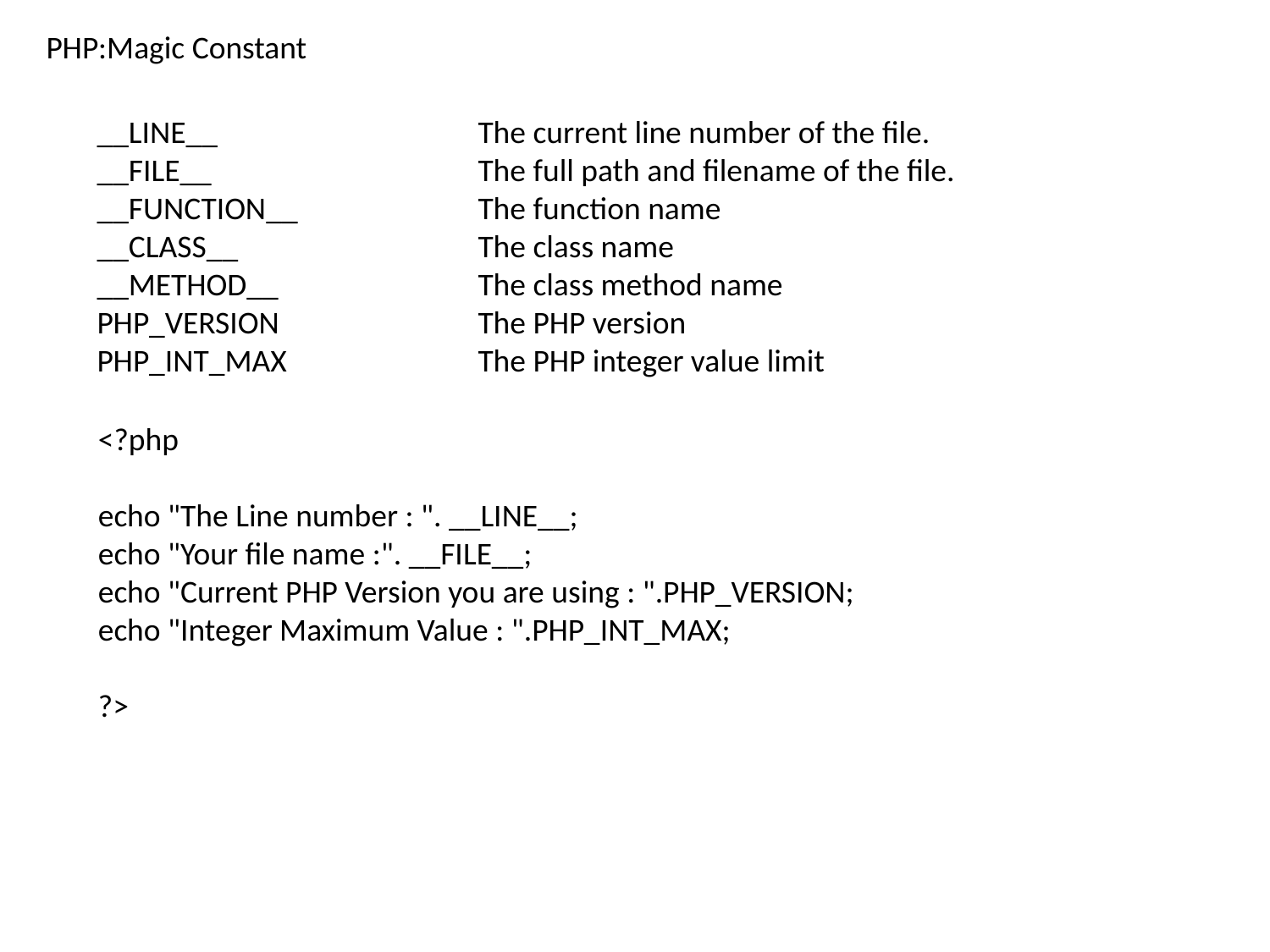

PHP:Magic Constant
__LINE__			The current line number of the file.
__FILE__			The full path and filename of the file.
__FUNCTION__		The function name
__CLASS__		The class name
__METHOD__		The class method name
PHP_VERSION		The PHP version
PHP_INT_MAX		The PHP integer value limit
<?php

echo "The Line number : ". __LINE__;
echo "Your file name :". __FILE__;
echo "Current PHP Version you are using : ".PHP_VERSION;
echo "Integer Maximum Value : ".PHP_INT_MAX;

?>